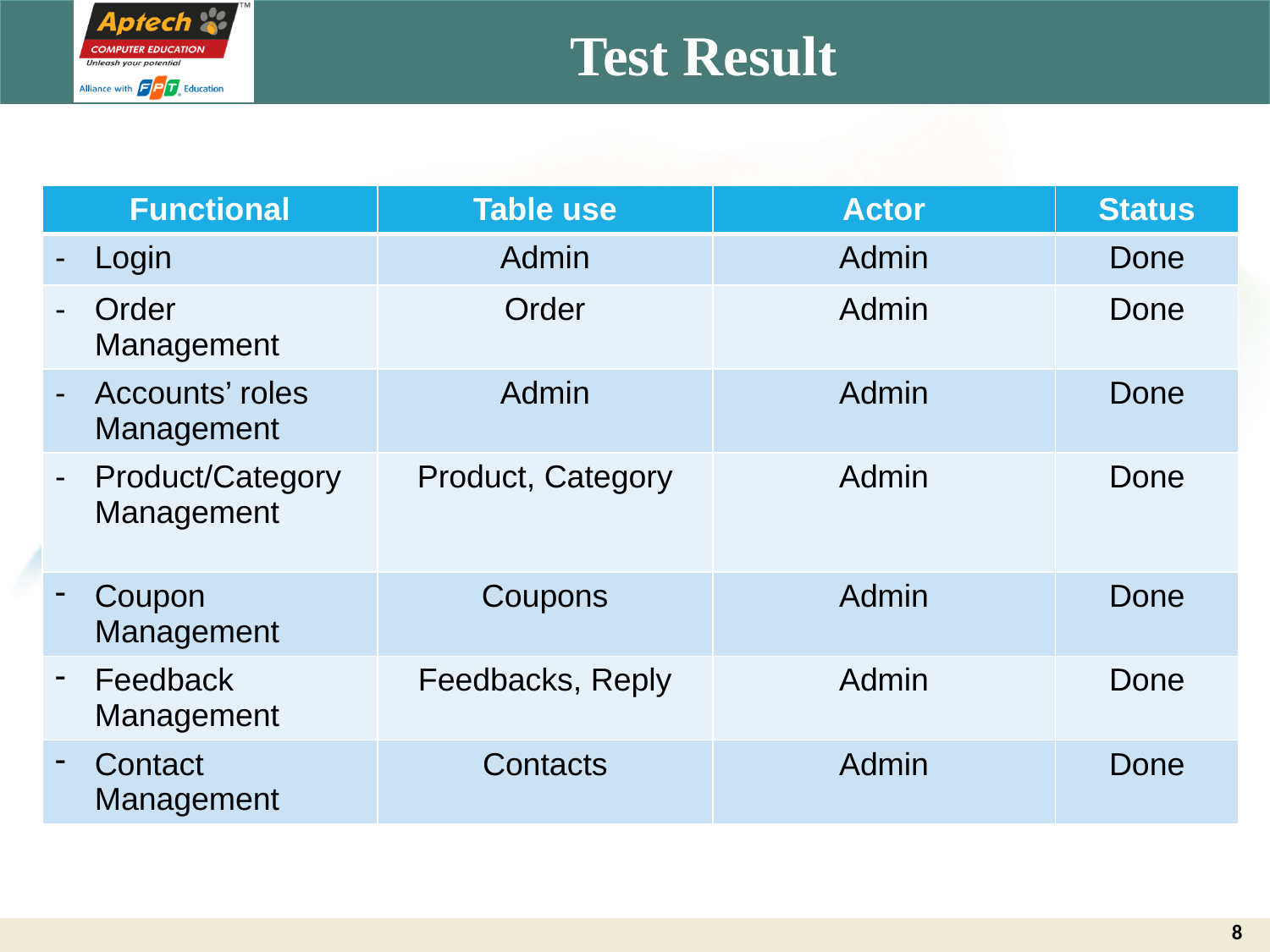

# Test Result
| Functional | Table use | Actor | Status |
| --- | --- | --- | --- |
| Login | Admin | Admin | Done |
| Order Management | Order | Admin | Done |
| Accounts’ roles Management | Admin | Admin | Done |
| Product/Category Management | Product, Category | Admin | Done |
| Coupon Management | Coupons | Admin | Done |
| Feedback Management | Feedbacks, Reply | Admin | Done |
| Contact Management | Contacts | Admin | Done |
8